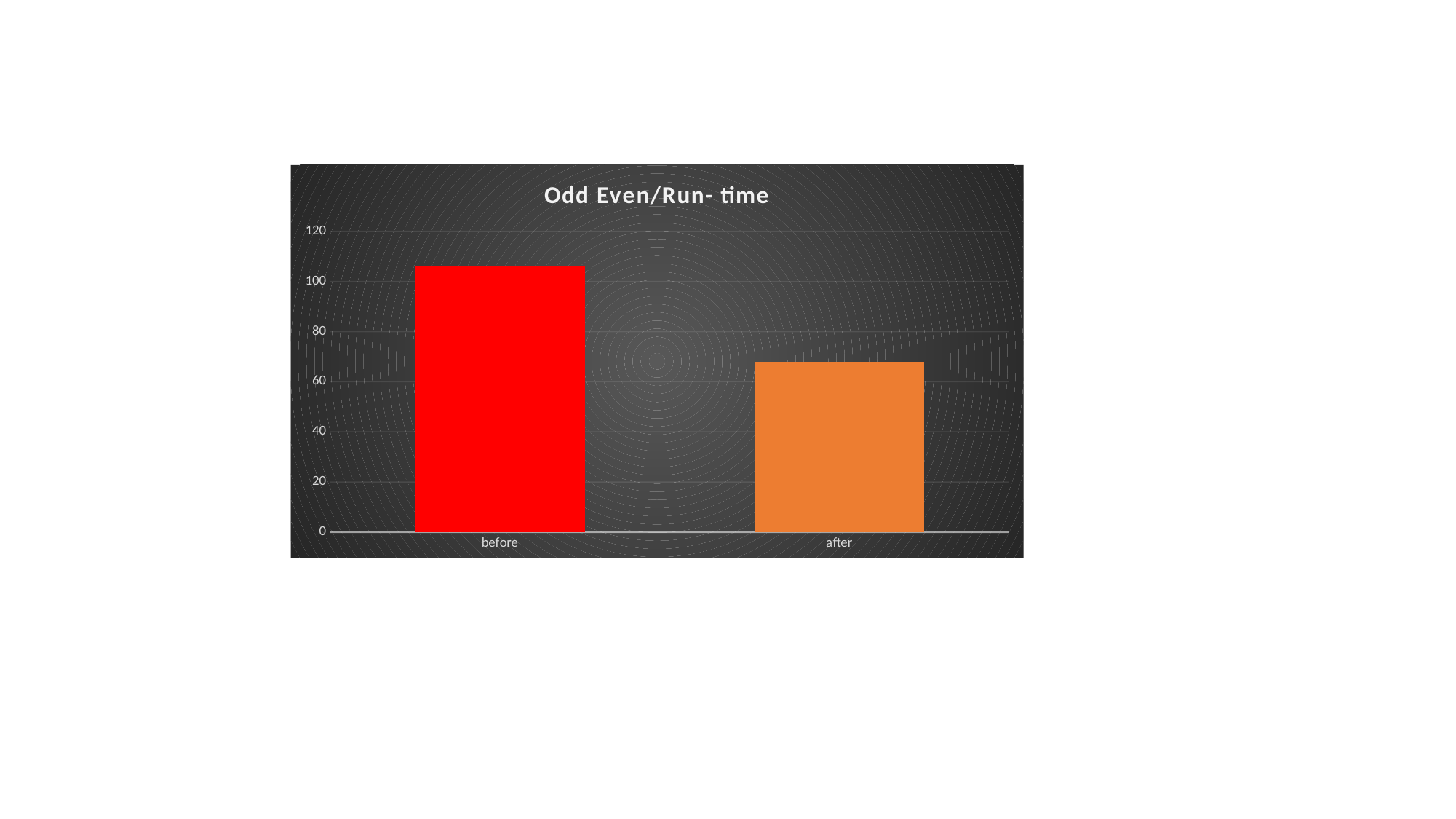

### Chart: Odd Even/Run- time

| Category |  |
|---|---|
| before | 106.0 |
| after | 68.0 |